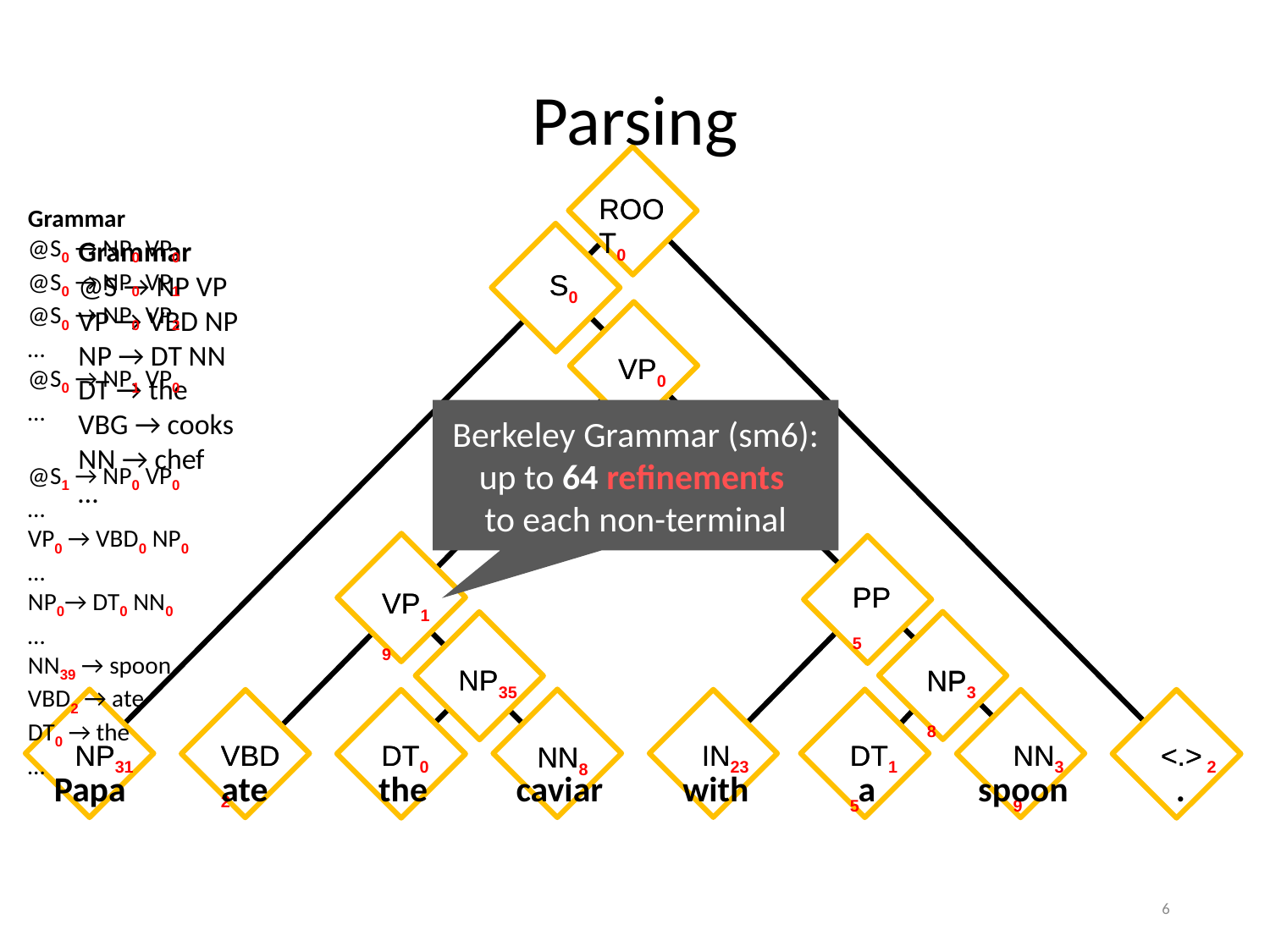

Parsing

ROOT0
S0
VP0
PP5
VP19
NP35
NP31
VBD2
DT0
IN23
DT15
NN39
<.> 2
NN8
NP38
ROOT
Grammar
@S0 → NP0 VP0
@S0 → NP0 VP1
@S0 → NP0 VP2
…
@S0 → NP1 VP0
…

@S1 → NP0 VP0
…
VP0 → VBD0 NP0
…
NP0→ DT0 NN0
…
NN39 → spoon
VBD2 → ate
DT0 → the
…

Grammar
@S → NP VP
VP → VBD NP
NP → DT NN
DT → the
VBG → cooks
NN → chef
…
S
VP
Berkeley Grammar (sm6):
up to 64 refinements
to each non-terminal
PP
VP
NP
NP
NP
VBD
DT
IN
DT
NN
<.>
NN
Papa
ate
the
caviar
with
a
spoon
.
6